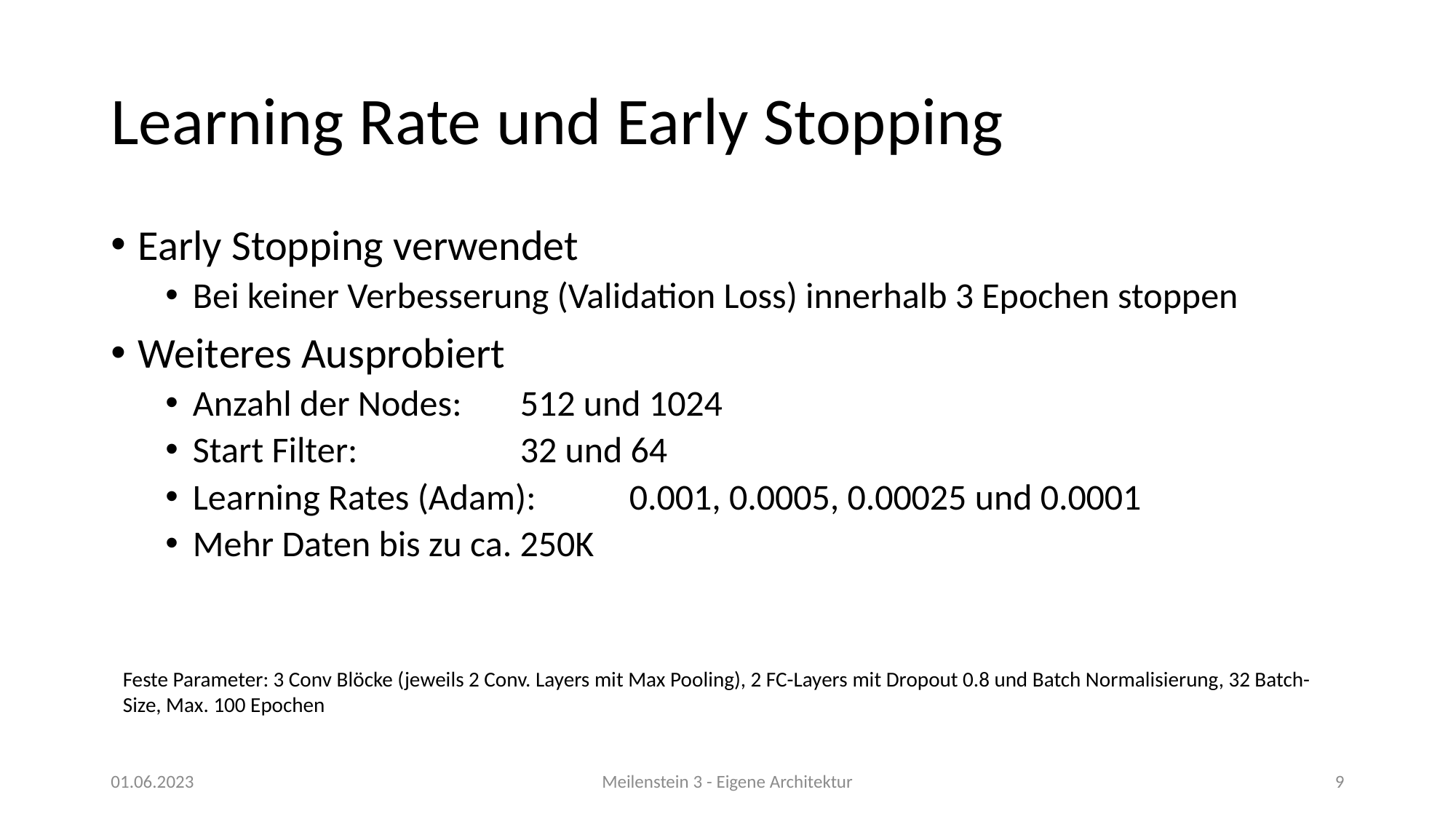

# Learning Rate und Early Stopping
Early Stopping verwendet
Bei keiner Verbesserung (Validation Loss) innerhalb 3 Epochen stoppen
Weiteres Ausprobiert
Anzahl der Nodes: 	512 und 1024
Start Filter: 		32 und 64
Learning Rates (Adam):	0.001, 0.0005, 0.00025 und 0.0001
Mehr Daten bis zu ca. 250K

Feste Parameter: 3 Conv Blöcke (jeweils 2 Conv. Layers mit Max Pooling), 2 FC-Layers mit Dropout 0.8 und Batch Normalisierung, 32 Batch-Size, Max. 100 Epochen
01.06.2023
Meilenstein 3 - Eigene Architektur
9